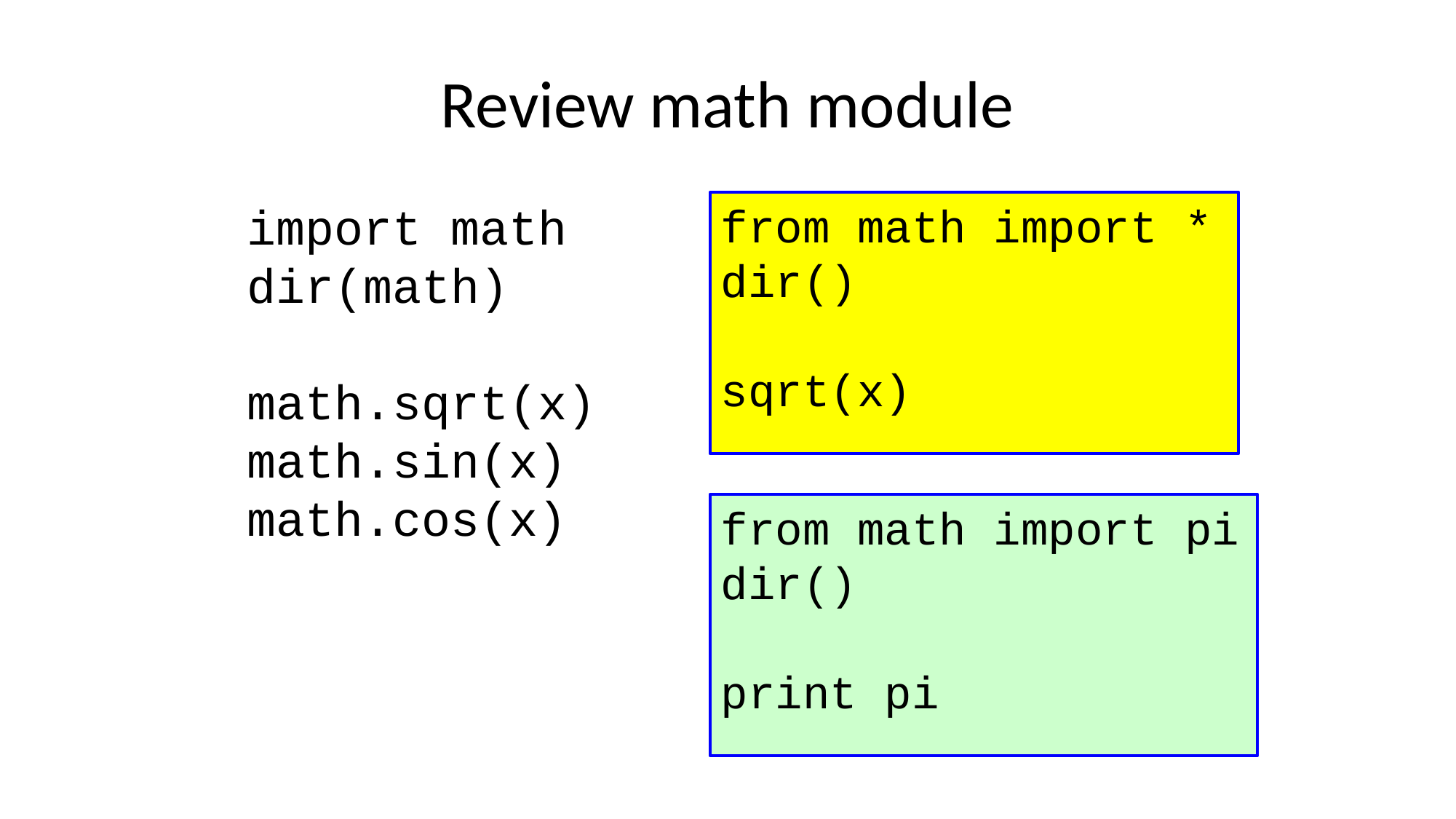

Review math module
import math
dir(math)

math.sqrt(x)
math.sin(x)
math.cos(x)
from math import *
dir()

sqrt(x)

from math import pi
dir()

print pi